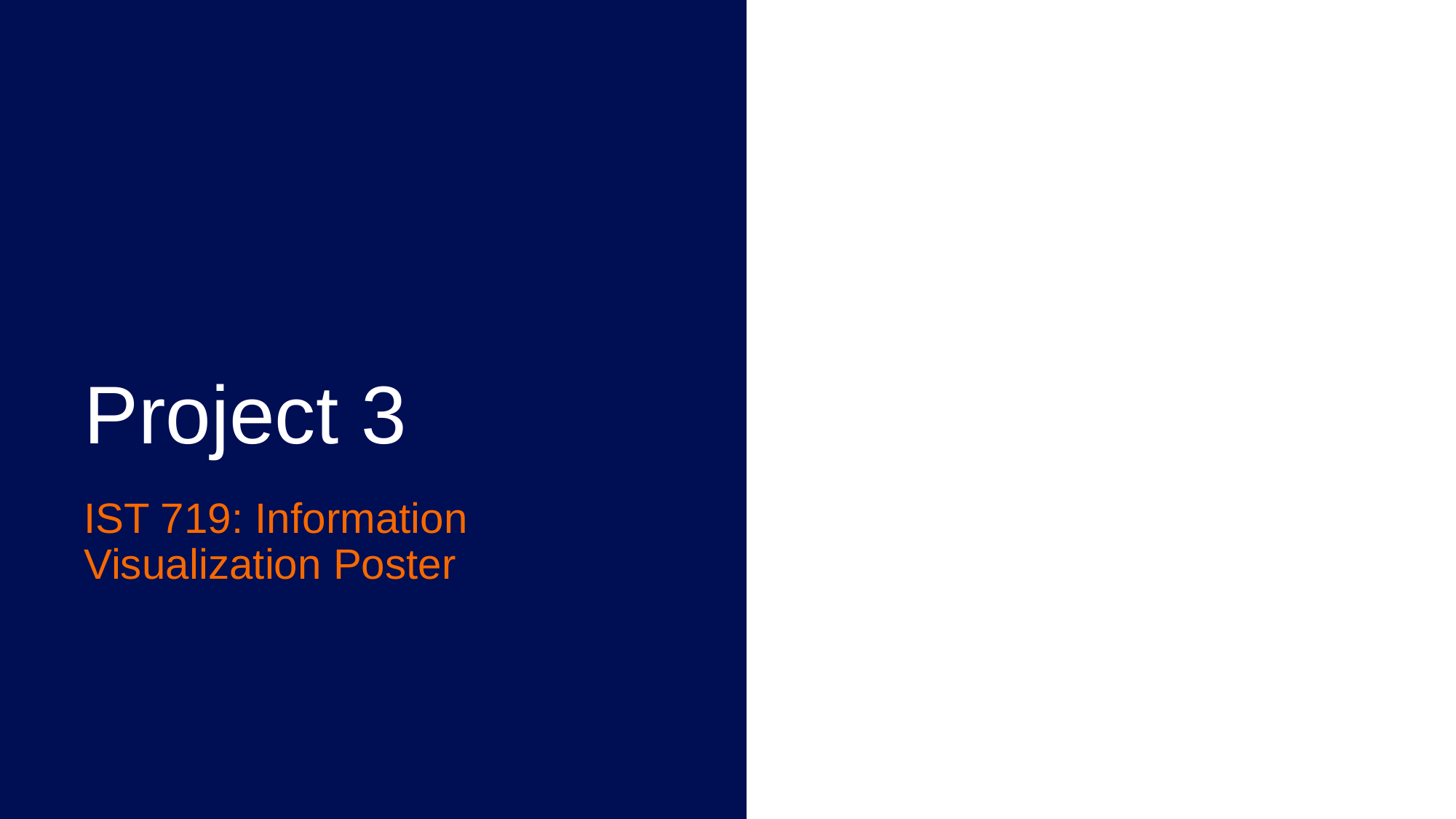

# Project 3
IST 719: Information Visualization Poster